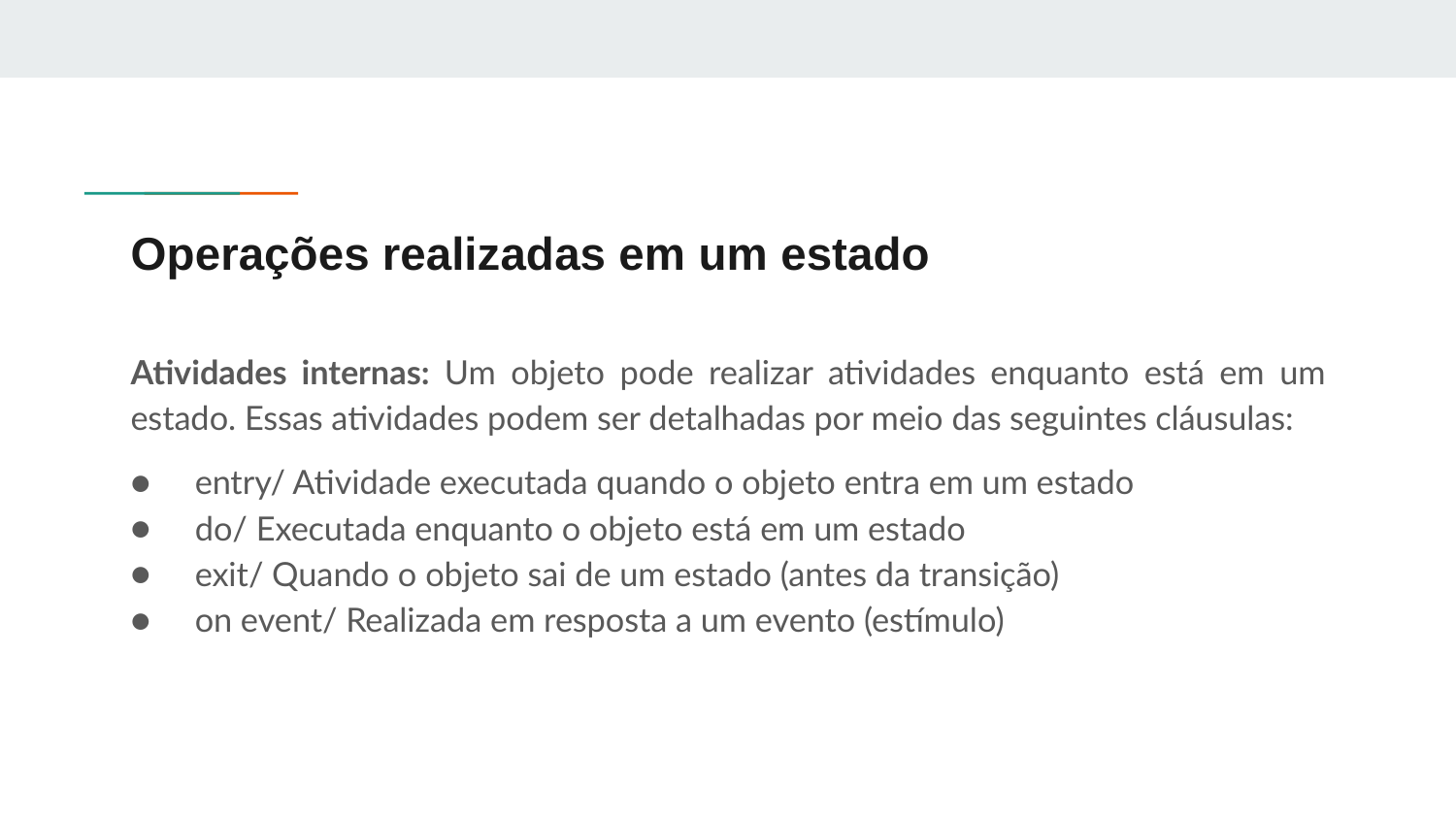

# Operações realizadas em um estado
Atividades internas: Um objeto pode realizar atividades enquanto está em um estado. Essas atividades podem ser detalhadas por meio das seguintes cláusulas:
entry/ Atividade executada quando o objeto entra em um estado
do/ Executada enquanto o objeto está em um estado
exit/ Quando o objeto sai de um estado (antes da transição)
on event/ Realizada em resposta a um evento (estímulo)